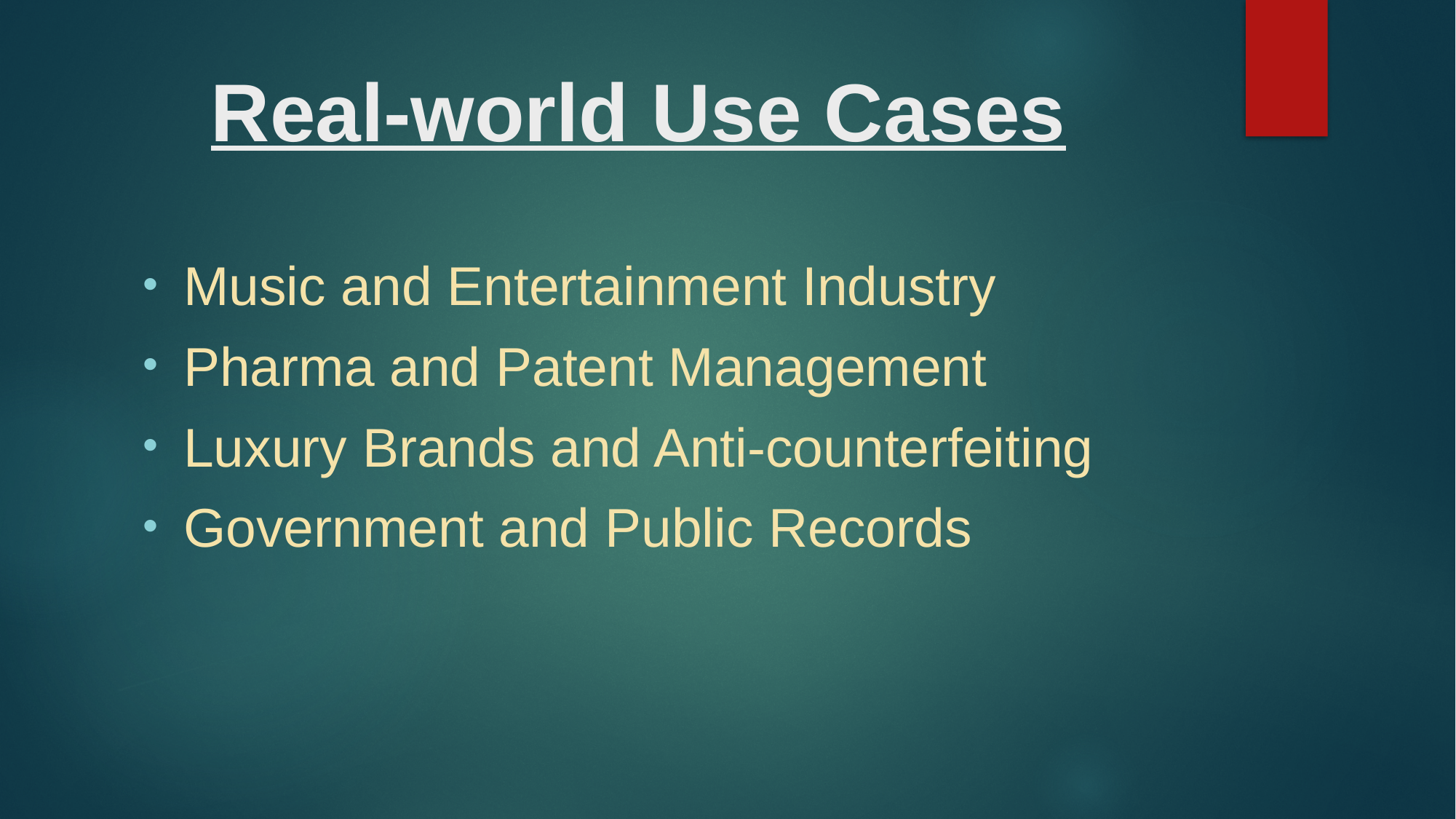

# Real-world Use Cases
Music and Entertainment Industry
Pharma and Patent Management
Luxury Brands and Anti-counterfeiting
Government and Public Records